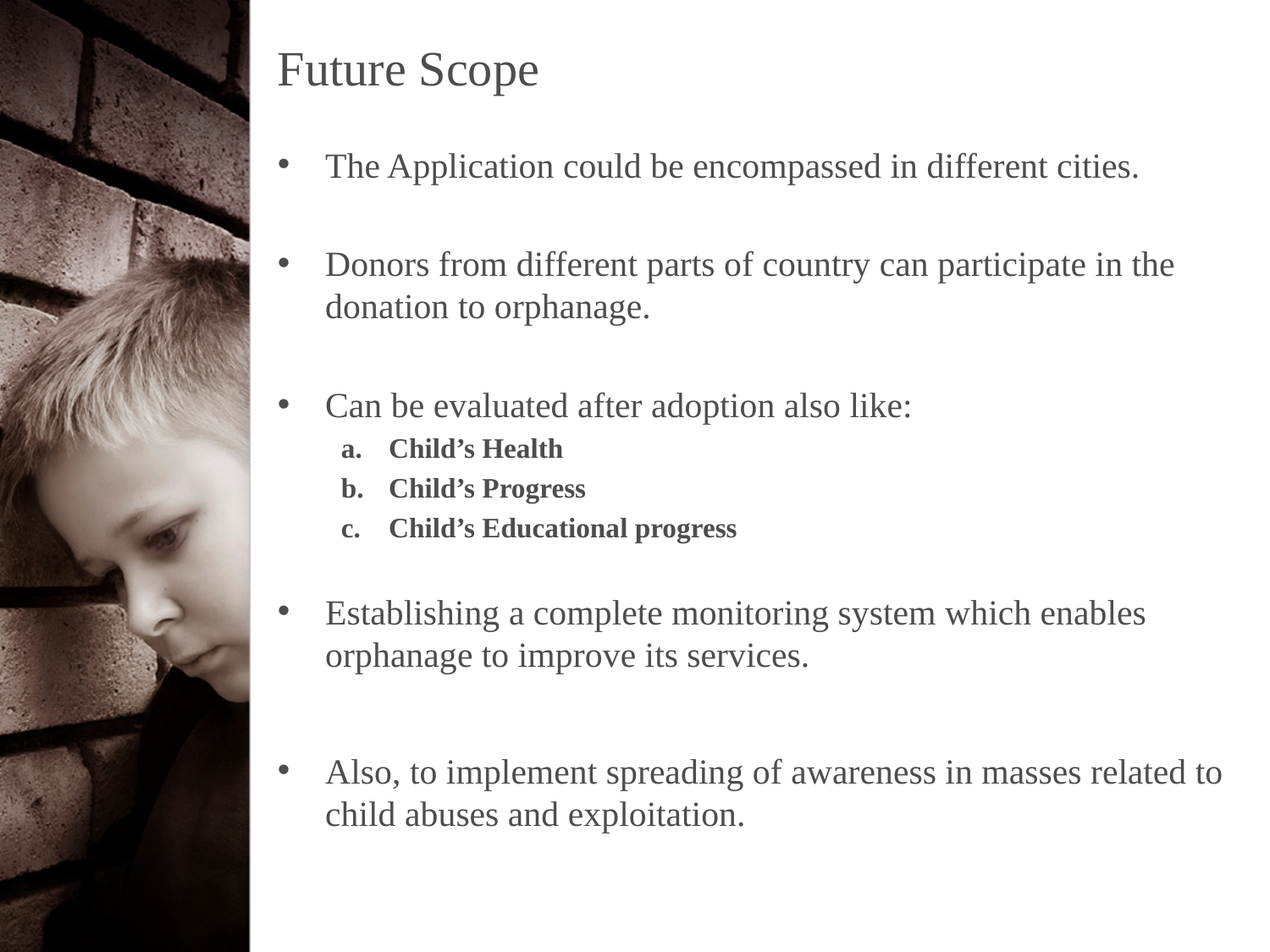

# Future Scope
The Application could be encompassed in different cities.

Donors from different parts of country can participate in the donation to orphanage.

Can be evaluated after adoption also like:
Child’s Health
Child’s Progress
Child’s Educational progress

Establishing a complete monitoring system which enables orphanage to improve its services.

Also, to implement spreading of awareness in masses related to child abuses and exploitation.